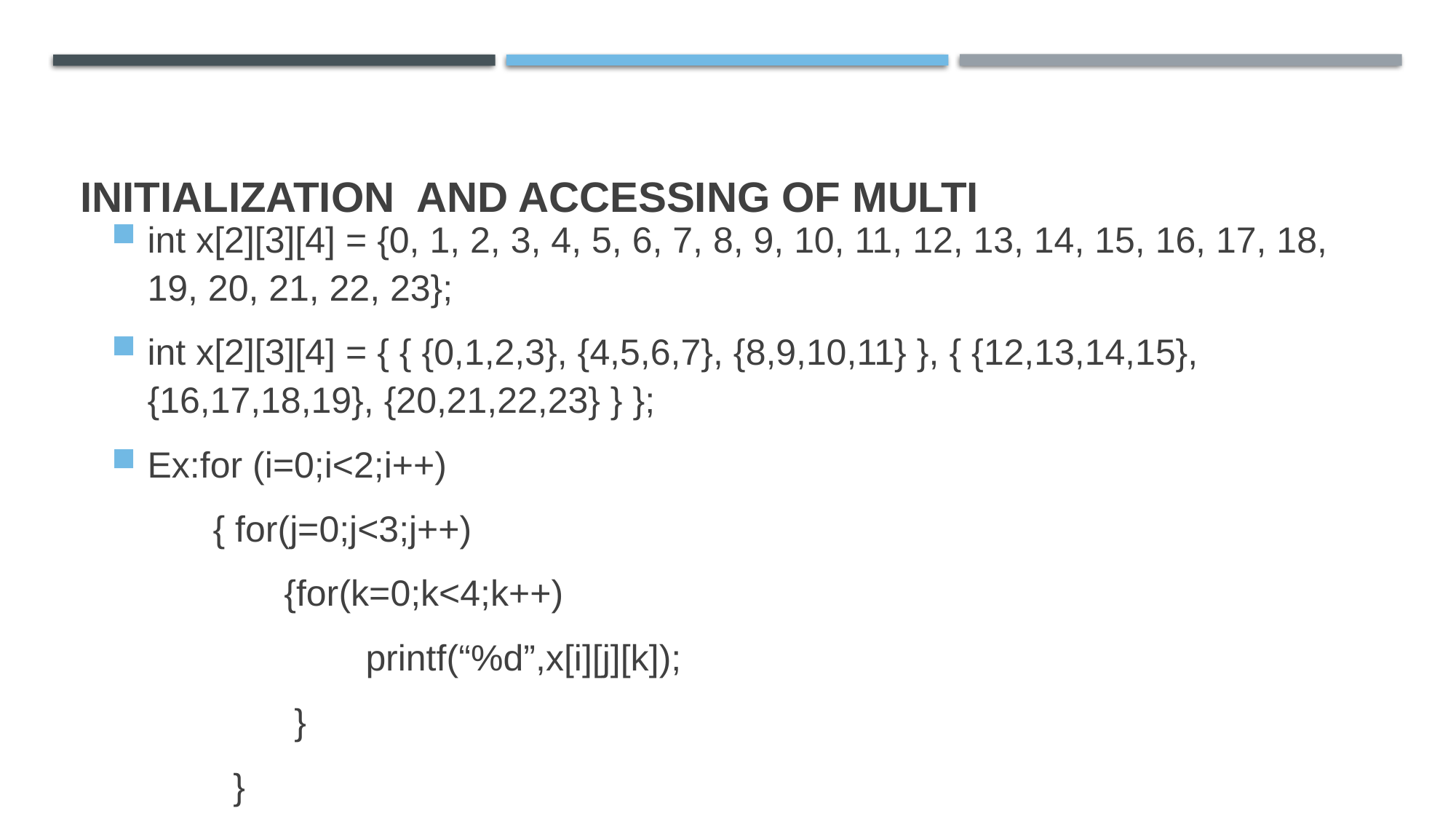

# Initialization  and accessing of multi
int x[2][3][4] = {0, 1, 2, 3, 4, 5, 6, 7, 8, 9, 10, 11, 12, 13, 14, 15, 16, 17, 18, 19, 20, 21, 22, 23};
int x[2][3][4] = { { {0,1,2,3}, {4,5,6,7}, {8,9,10,11} }, { {12,13,14,15}, {16,17,18,19}, {20,21,22,23} } };
Ex:for (i=0;i<2;i++)
          { for(j=0;j<3;j++)
                 {for(k=0;k<4;k++)
                         printf(“%d”,x[i][j][k]);
                  }
            }